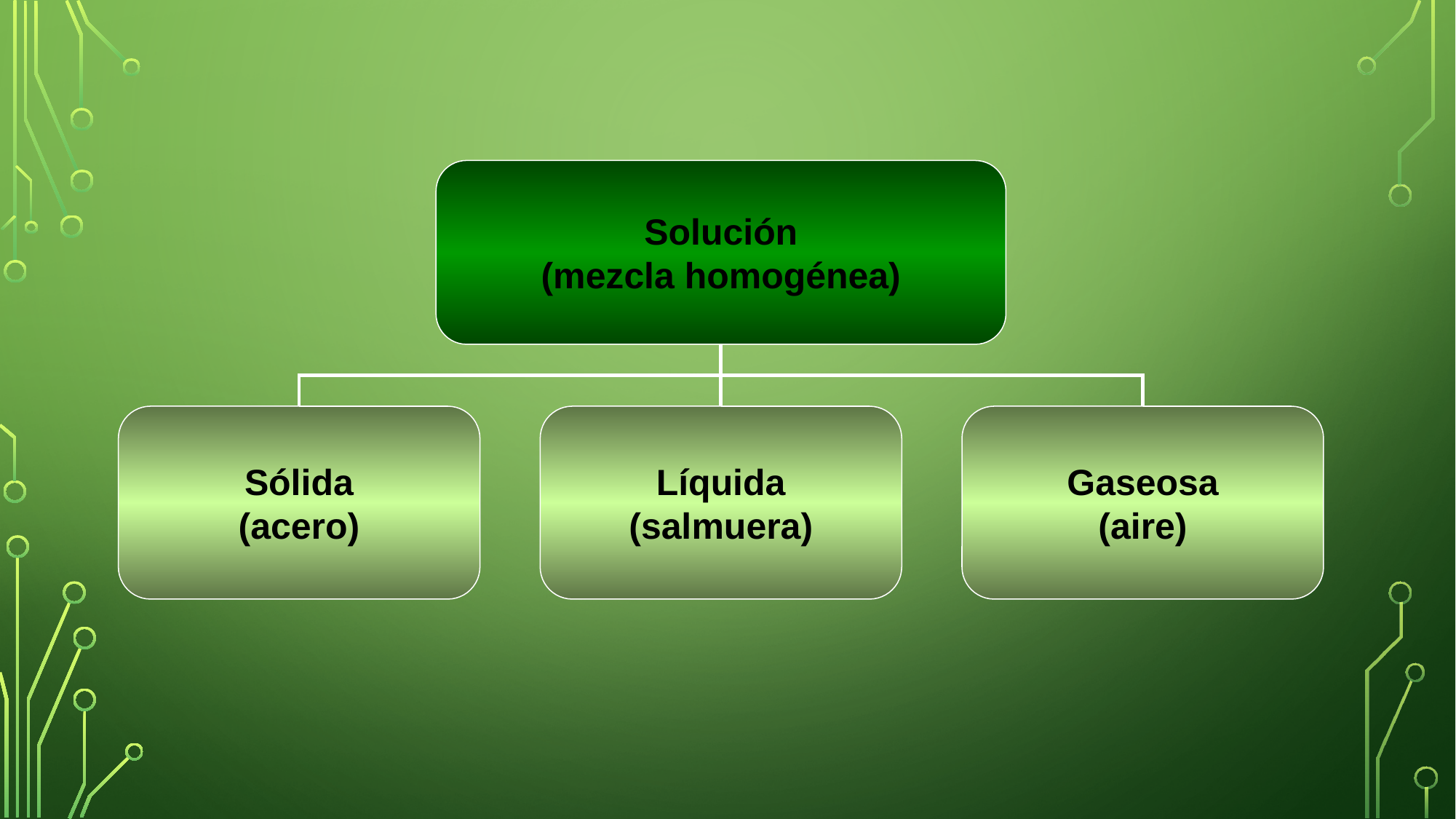

Solución
(mezcla homogénea)
Sólida
(acero)
Líquida
(salmuera)
Gaseosa
(aire)